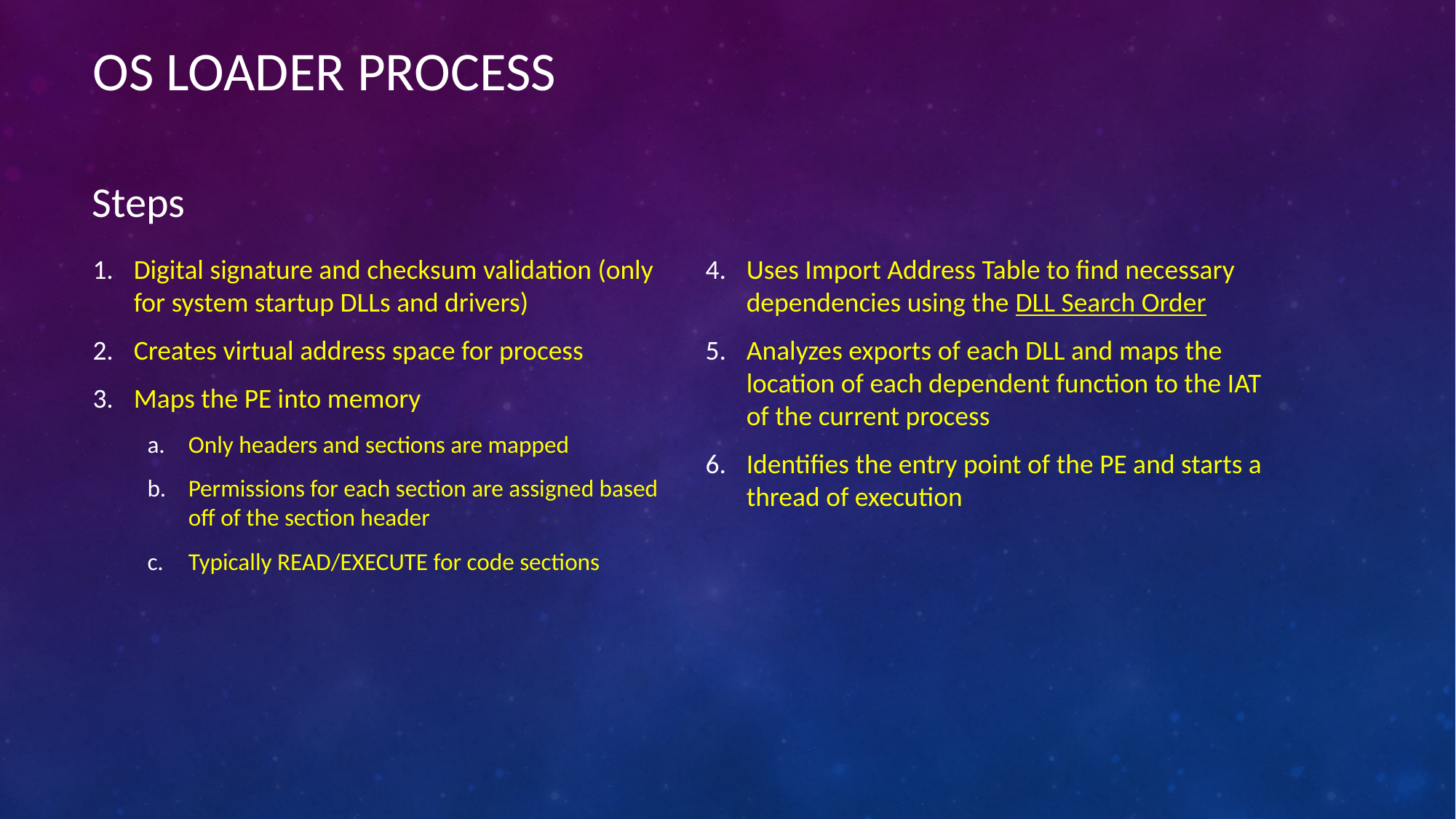

# OS Loader Process
Steps

Digital signature and checksum validation (only for system startup DLLs and drivers)
Creates virtual address space for process
Maps the PE into memory
Only headers and sections are mapped
Permissions for each section are assigned based off of the section header
Typically READ/EXECUTE for code sections

Uses Import Address Table to find necessary dependencies using the DLL Search Order
Analyzes exports of each DLL and maps the location of each dependent function to the IAT of the current process
Identifies the entry point of the PE and starts a thread of execution